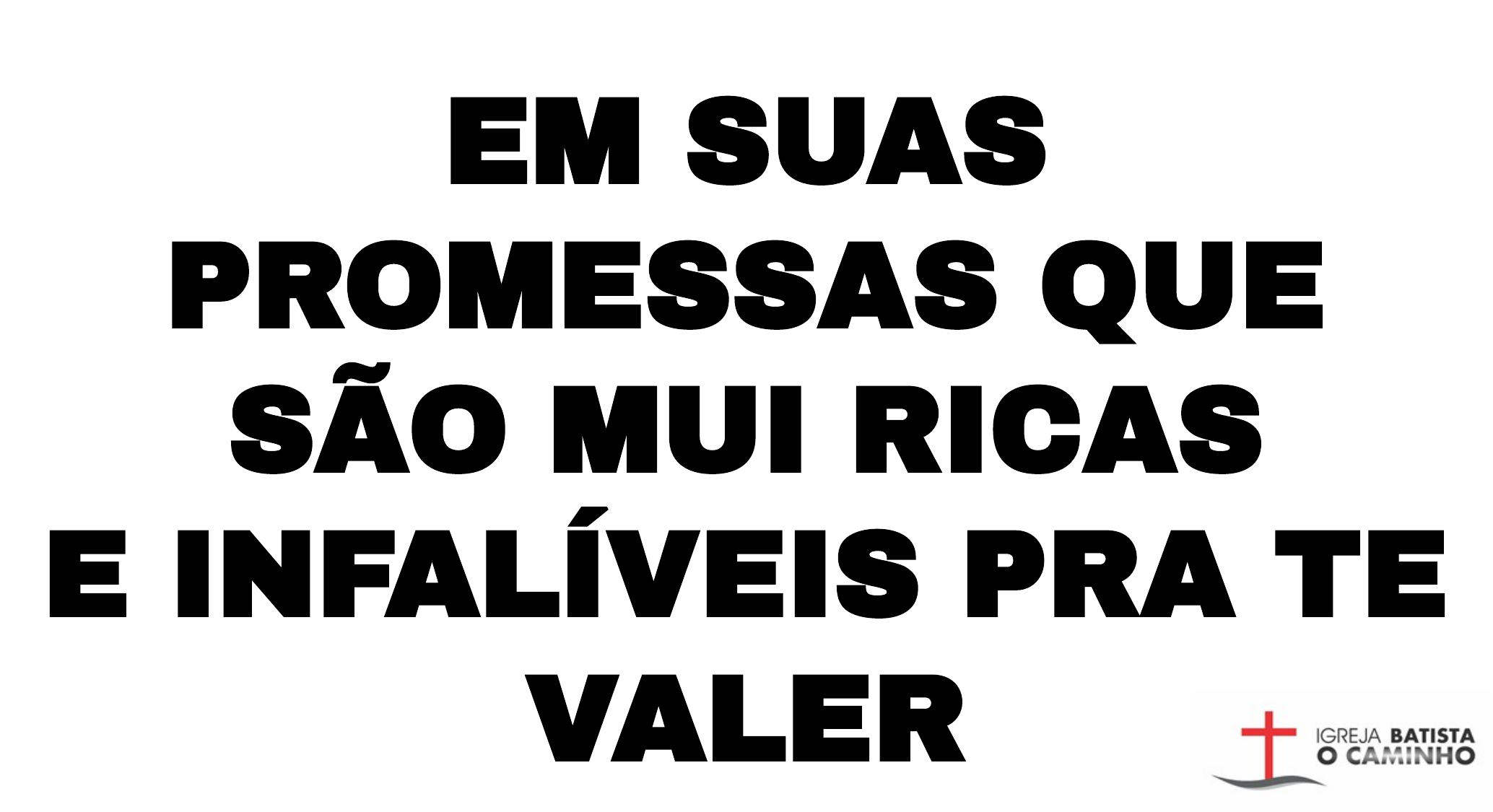

EM SUAS PROMESSAS QUE SÃO MUI RICAS
E INFALÍVEIS PRA TE VALER